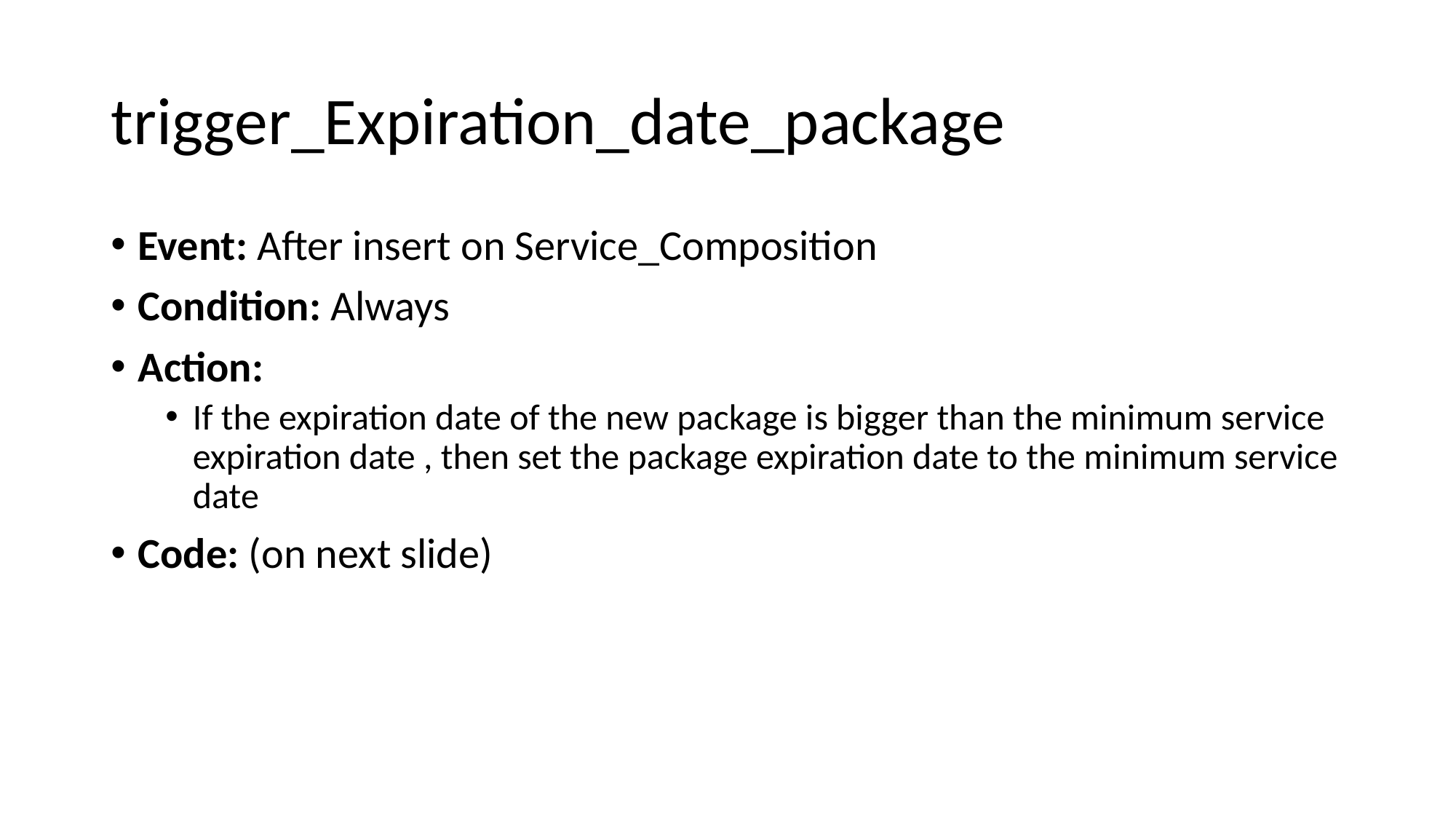

# trigger_Expiration_date_package
Event: After insert on Service_Composition
Condition: Always
Action:
If the expiration date of the new package is bigger than the minimum service expiration date , then set the package expiration date to the minimum service date
Code: (on next slide)